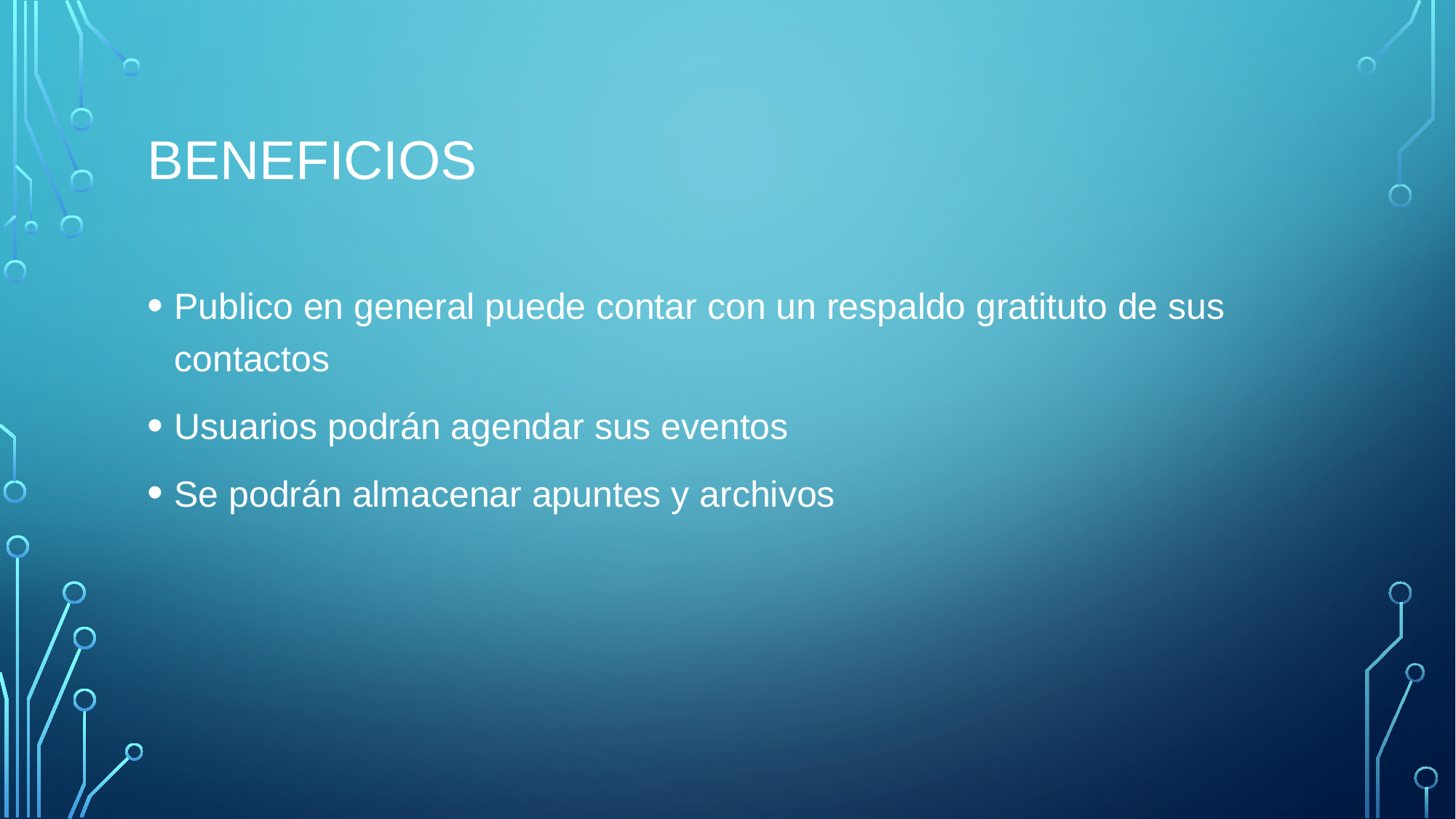

# Beneficios
Publico en general puede contar con un respaldo gratituto de sus contactos
Usuarios podrán agendar sus eventos
Se podrán almacenar apuntes y archivos